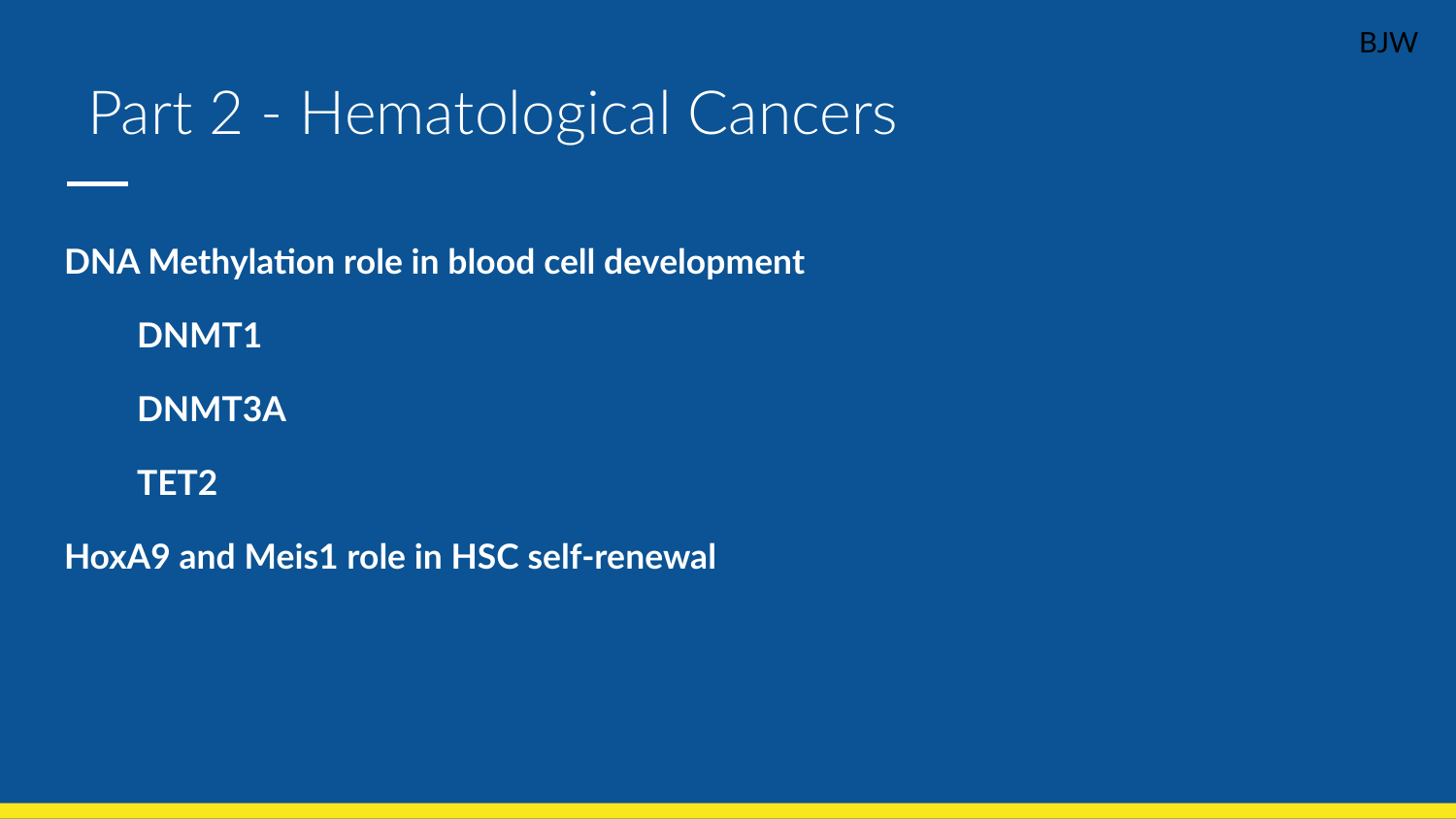

BJW
# Part 2 - Hematological Cancers
DNA Methylation role in blood cell development
DNMT1
DNMT3A
TET2
HoxA9 and Meis1 role in HSC self-renewal